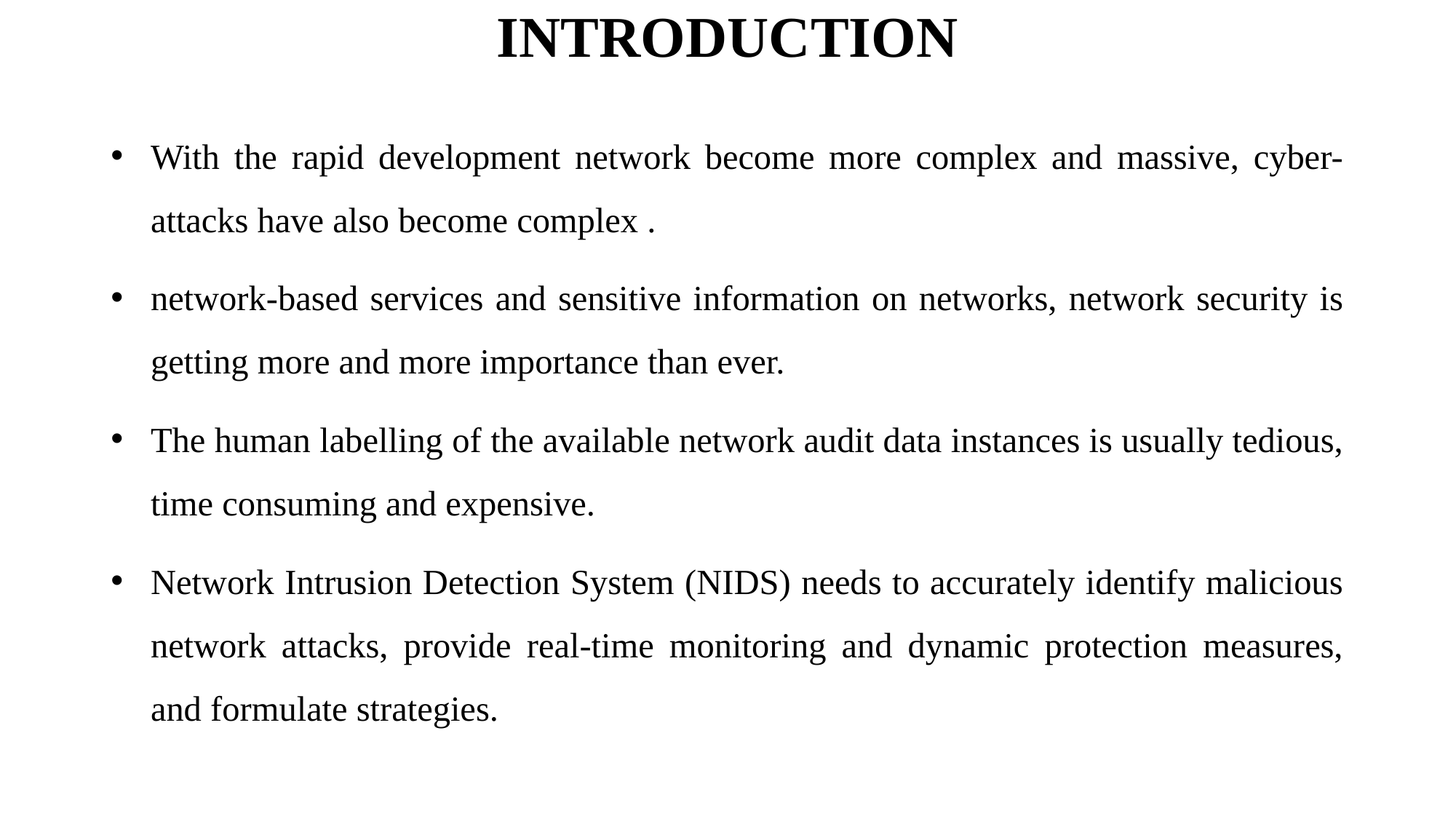

# INTRODUCTION
With the rapid development network become more complex and massive, cyber-attacks have also become complex .
network-based services and sensitive information on networks, network security is getting more and more importance than ever.
The human labelling of the available network audit data instances is usually tedious, time consuming and expensive.
Network Intrusion Detection System (NIDS) needs to accurately identify malicious network attacks, provide real-time monitoring and dynamic protection measures, and formulate strategies.